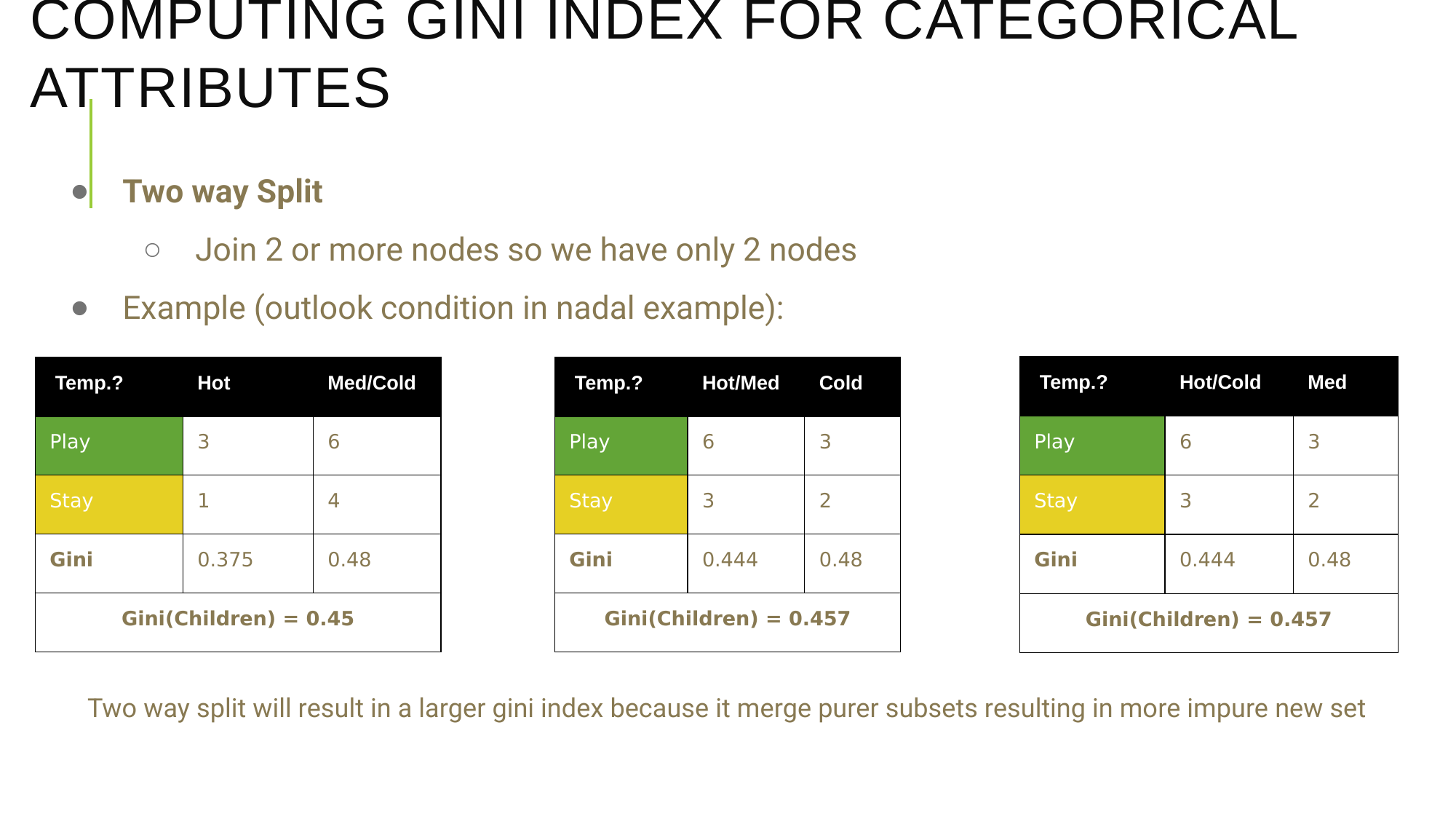

# Computing GINI Index for Categorical Attributes
Two way Split
Join 2 or more nodes so we have only 2 nodes
Example (outlook condition in nadal example):

Two way split will result in a larger gini index because it merge purer subsets resulting in more impure new set

| Temp.? | Hot/Cold | Med |
| --- | --- | --- |
| Play | 6 | 3 |
| Stay | 3 | 2 |
| Gini | 0.444 | 0.48 |
| Gini(Children) = 0.457 |  |  |
| Temp.? | Hot | Med/Cold |
| --- | --- | --- |
| Play | 3 | 6 |
| Stay | 1 | 4 |
| Gini | 0.375 | 0.48 |
| Gini(Children) = 0.45 |  |  |
| Temp.? | Hot/Med | Cold |
| --- | --- | --- |
| Play | 6 | 3 |
| Stay | 3 | 2 |
| Gini | 0.444 | 0.48 |
| Gini(Children) = 0.457 |  |  |